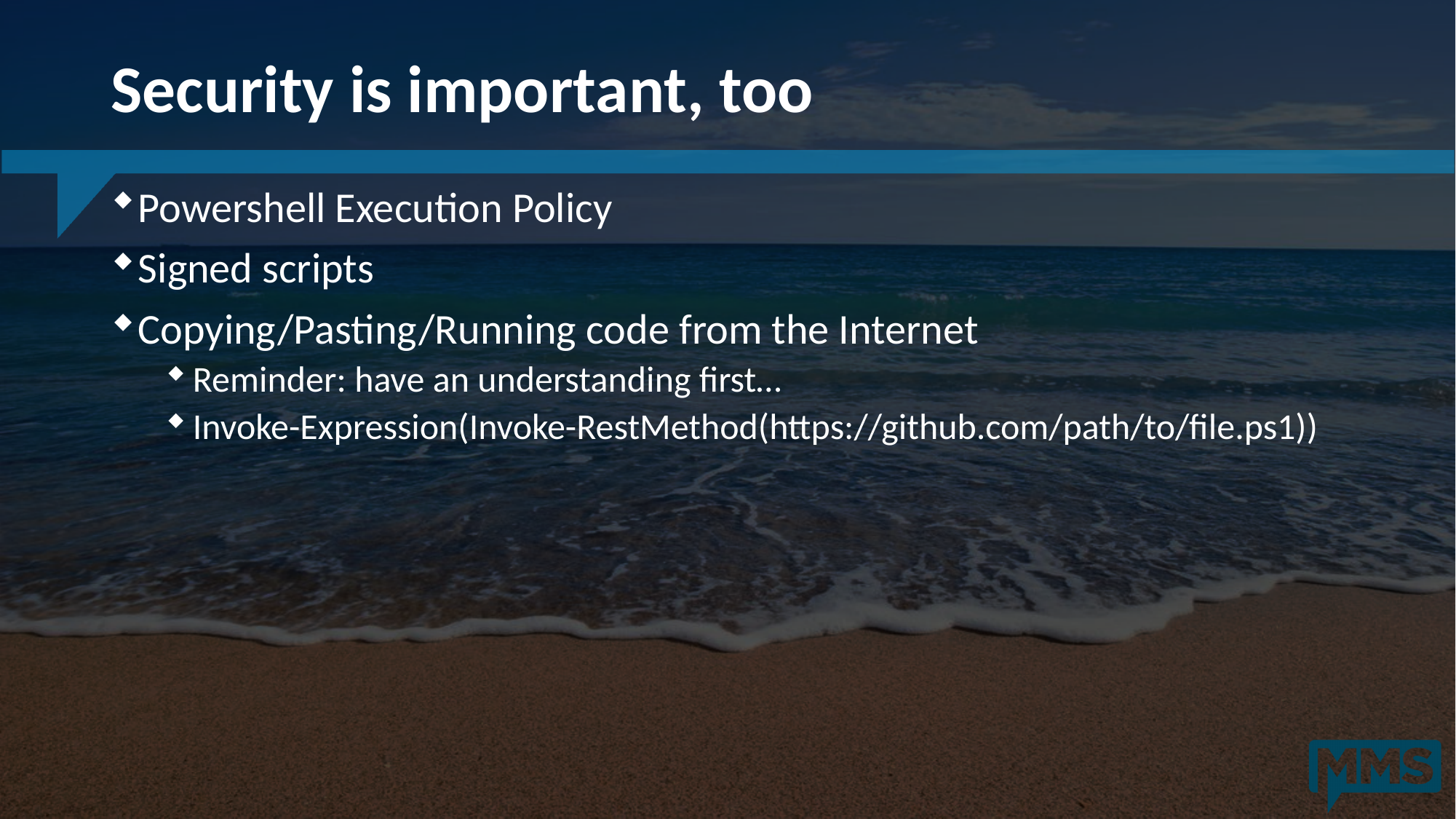

# Security is important, too
Powershell Execution Policy
Signed scripts
Copying/Pasting/Running code from the Internet
Reminder: have an understanding first…
Invoke-Expression(Invoke-RestMethod(https://github.com/path/to/file.ps1))